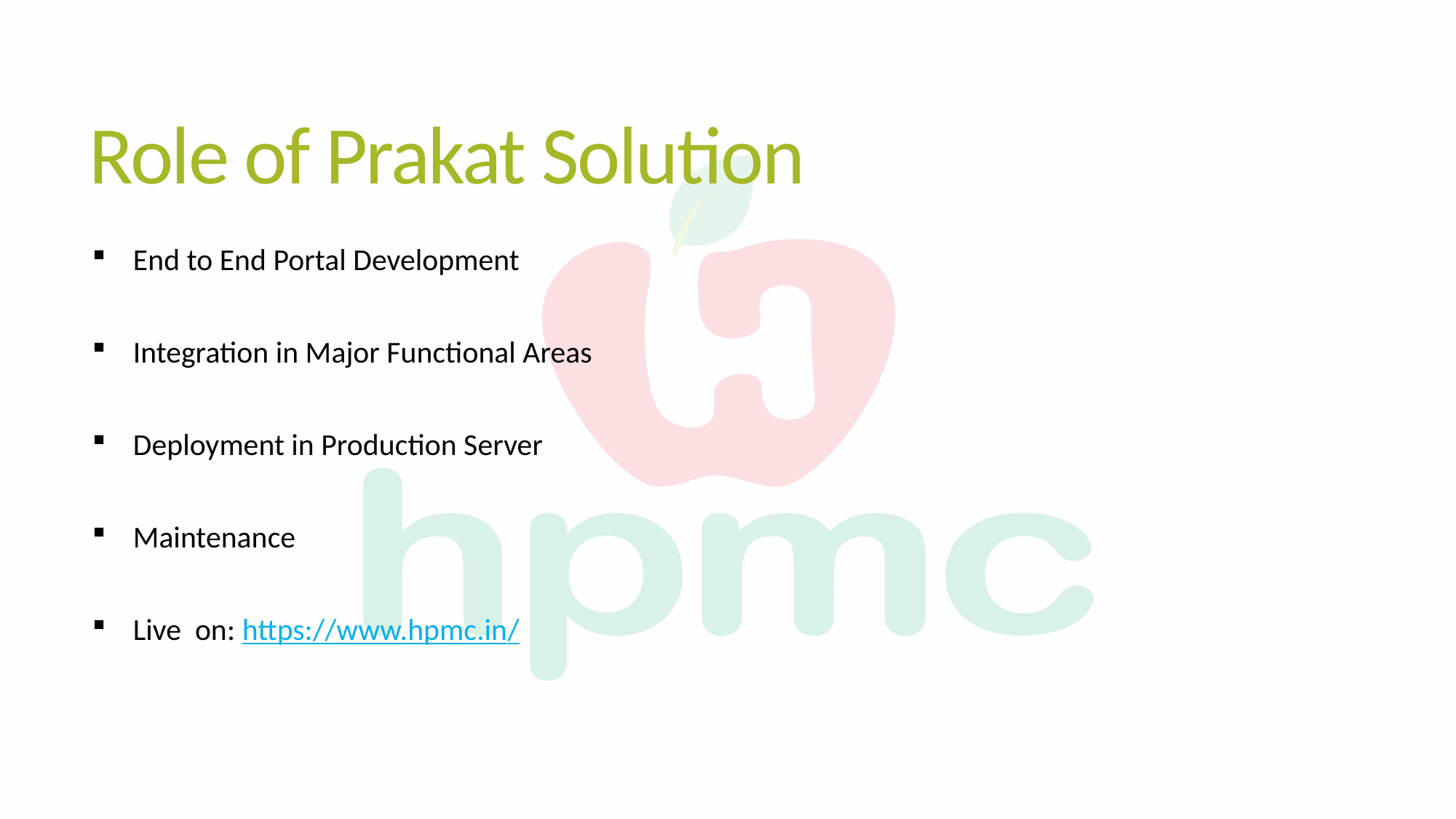

# Role of Prakat Solution
End to End Portal Development

Integration in Major Functional Areas

Deployment in Production Server

Maintenance

Live  on: https://www.hpmc.in/